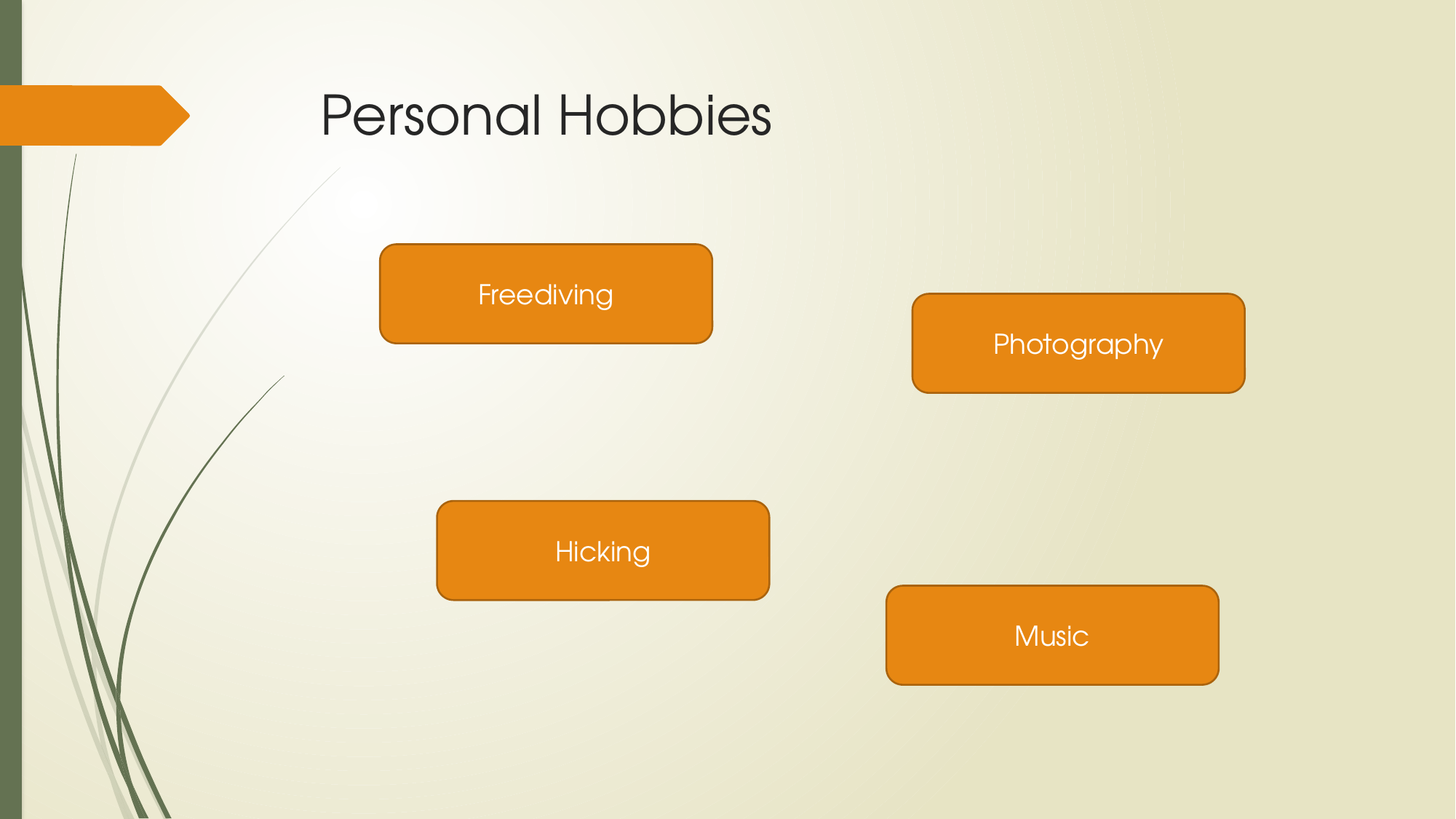

# Personal Hobbies
Freediving
Photography
Hicking
Music